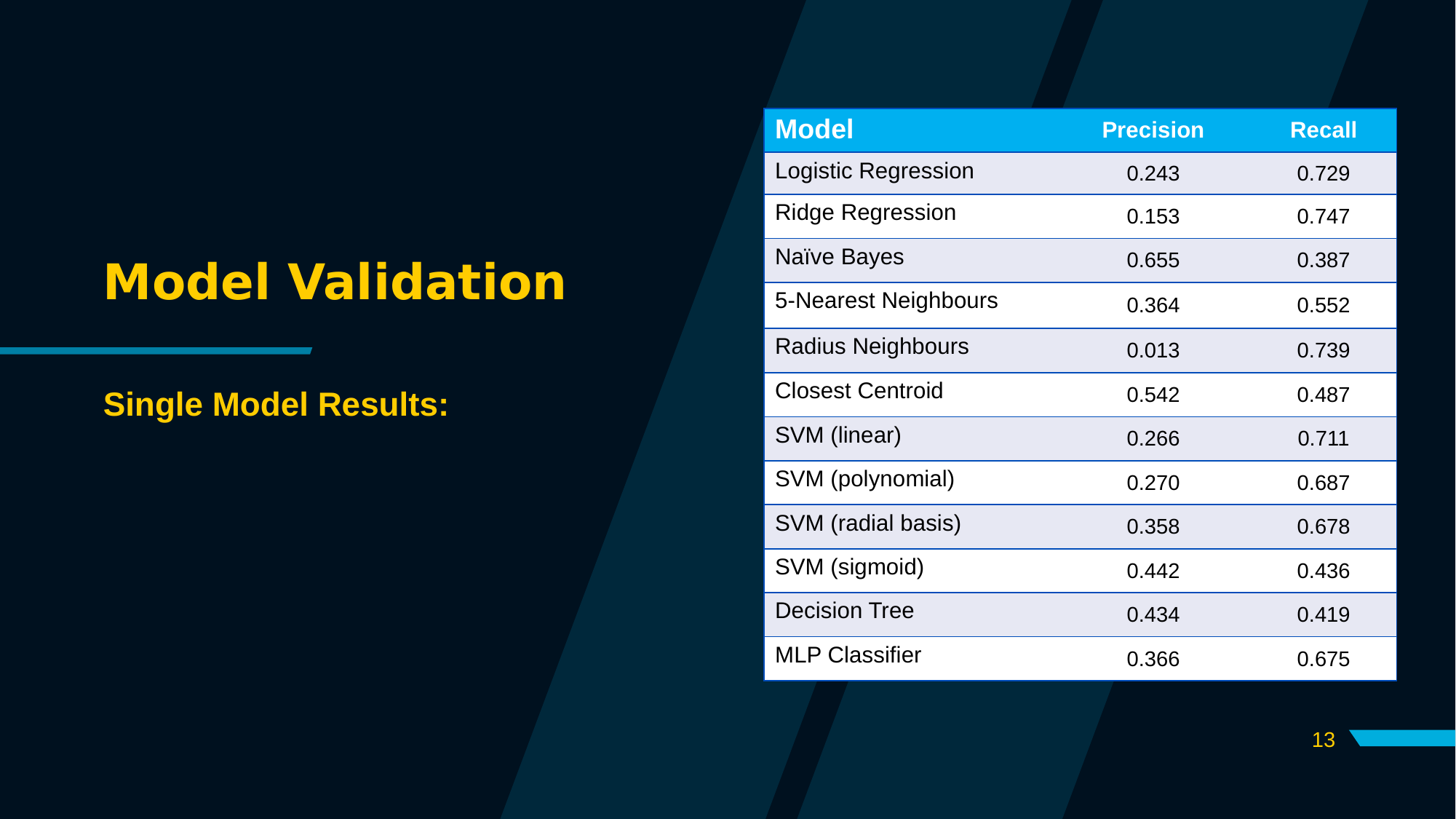

| Model | Precision | Recall |
| --- | --- | --- |
| Logistic Regression | 0.243 | 0.729 |
| Ridge Regression | 0.153 | 0.747 |
| Naïve Bayes | 0.655 | 0.387 |
| 5-Nearest Neighbours | 0.364 | 0.552 |
| Radius Neighbours | 0.013 | 0.739 |
| Closest Centroid | 0.542 | 0.487 |
| SVM (linear) | 0.266 | 0.711 |
| SVM (polynomial) | 0.270 | 0.687 |
| SVM (radial basis) | 0.358 | 0.678 |
| SVM (sigmoid) | 0.442 | 0.436 |
| Decision Tree | 0.434 | 0.419 |
| MLP Classifier | 0.366 | 0.675 |
# Model Validation
Single Model Results:
13